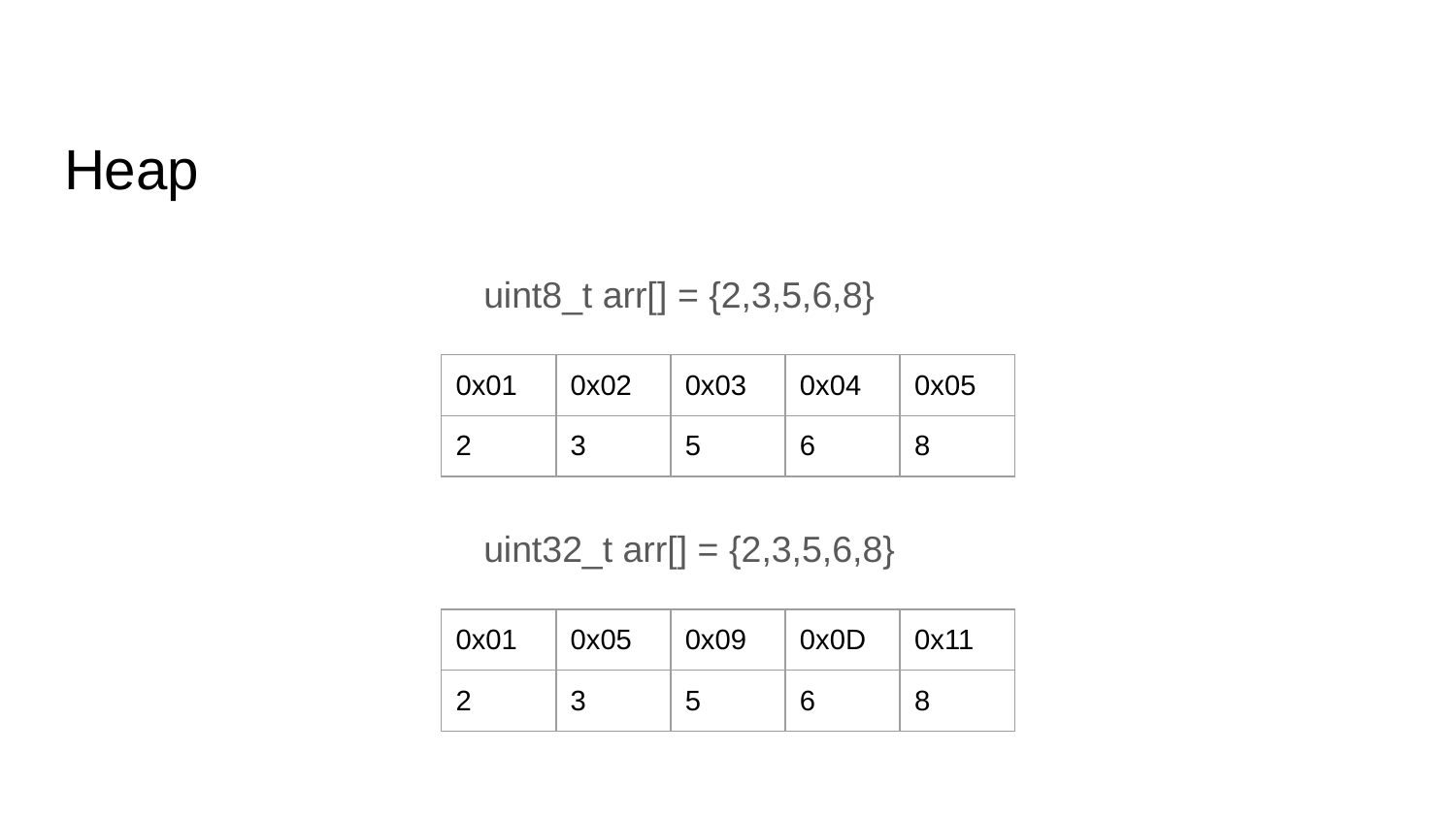

# Heap
uint8_t arr[] = {2,3,5,6,8}
| 0x01 | 0x02 | 0x03 | 0x04 | 0x05 |
| --- | --- | --- | --- | --- |
| 2 | 3 | 5 | 6 | 8 |
uint32_t arr[] = {2,3,5,6,8}
| 0x01 | 0x05 | 0x09 | 0x0D | 0x11 |
| --- | --- | --- | --- | --- |
| 2 | 3 | 5 | 6 | 8 |